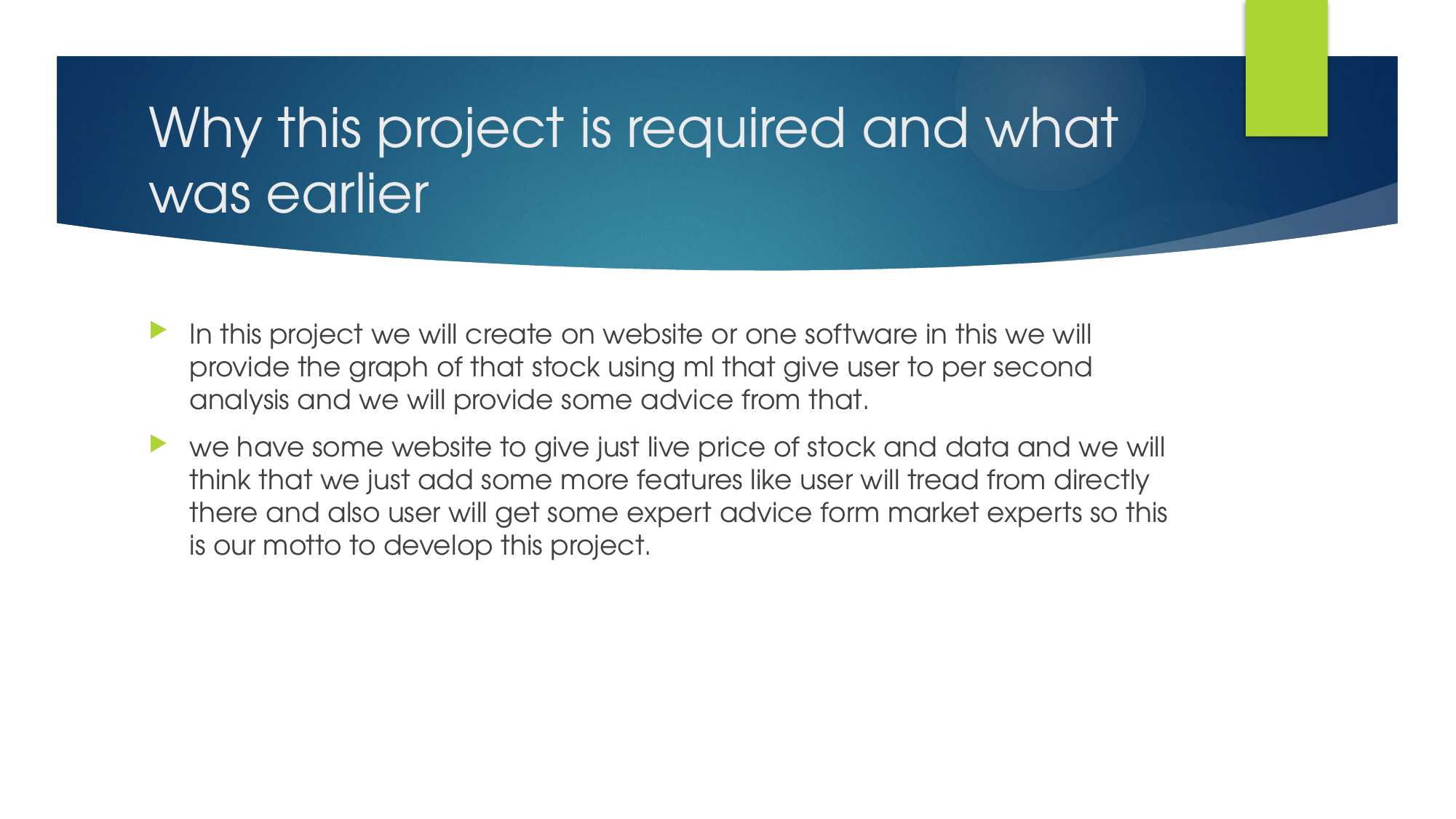

# Why this project is required and what was earlier
In this project we will create on website or one software in this we will provide the graph of that stock using ml that give user to per second analysis and we will provide some advice from that.
we have some website to give just live price of stock and data and we will think that we just add some more features like user will tread from directly there and also user will get some expert advice form market experts so this is our motto to develop this project.